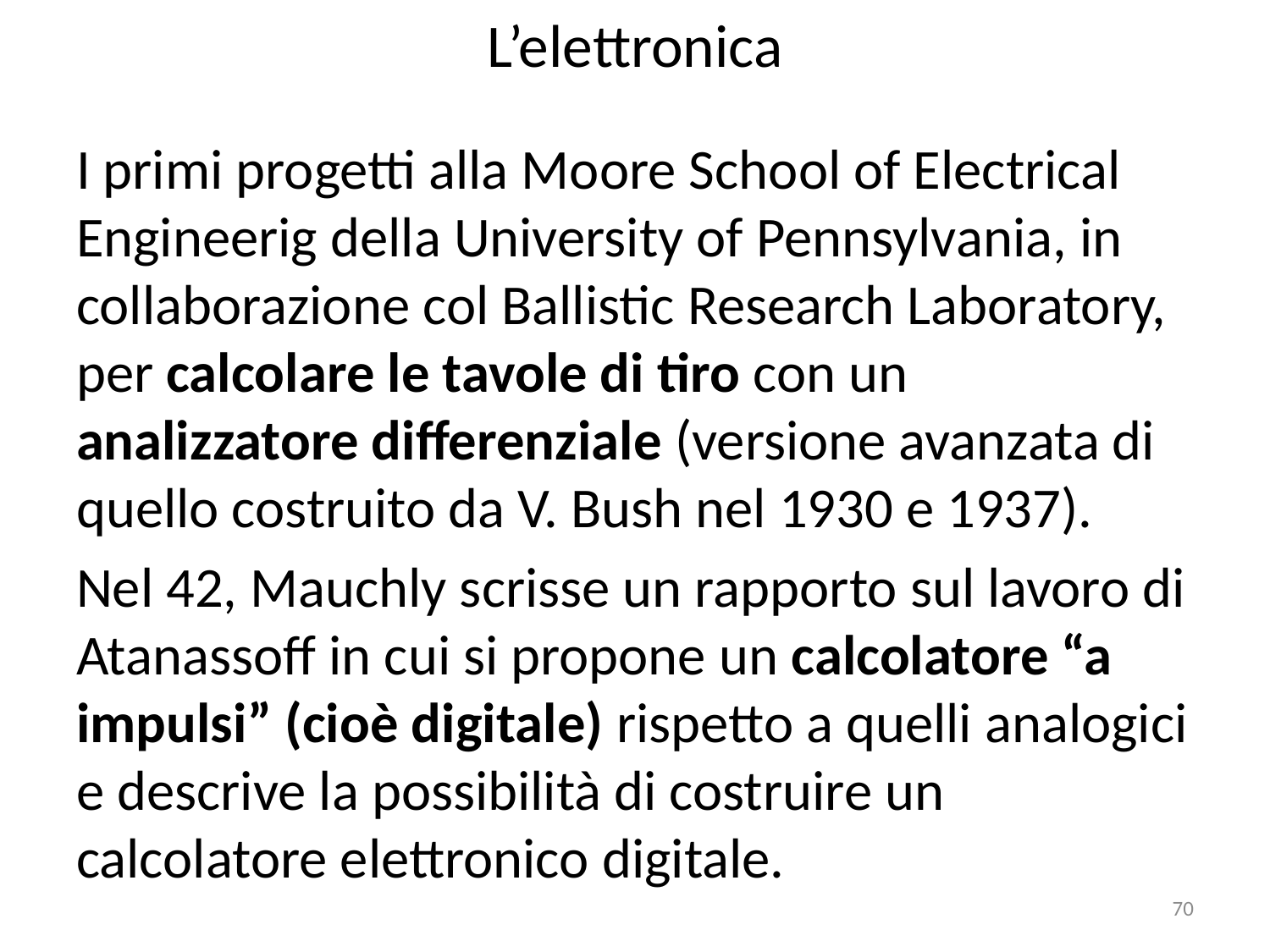

# L’elettronica
I primi progetti alla Moore School of Electrical Engineerig della University of Pennsylvania, in collaborazione col Ballistic Research Laboratory, per calcolare le tavole di tiro con un analizzatore differenziale (versione avanzata di quello costruito da V. Bush nel 1930 e 1937).
Nel 42, Mauchly scrisse un rapporto sul lavoro di Atanassoff in cui si propone un calcolatore “a impulsi” (cioè digitale) rispetto a quelli analogici e descrive la possibilità di costruire un calcolatore elettronico digitale.

70